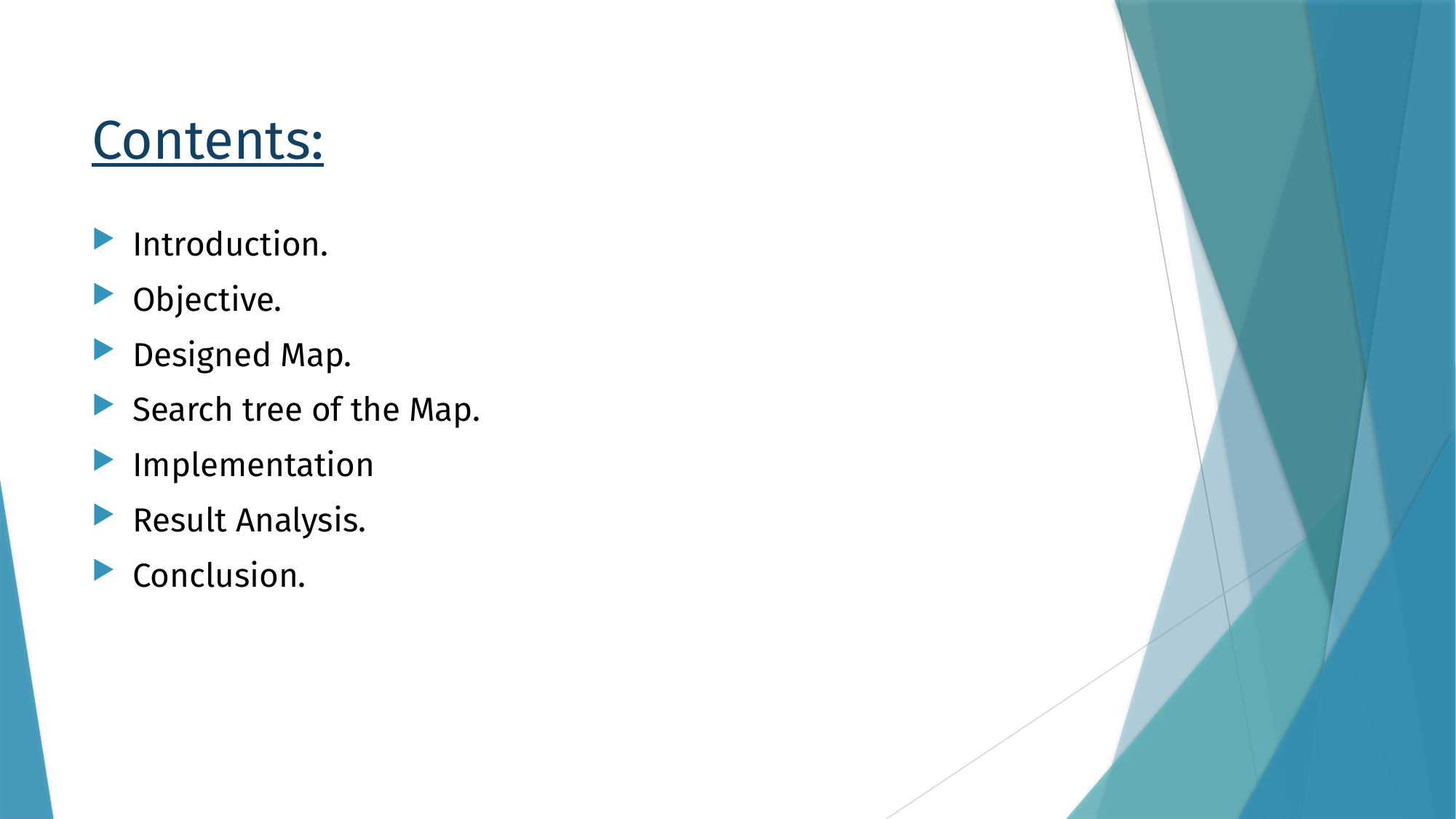

# Contents:
Introduction.
Objective.
Designed Map.
Search tree of the Map.
Implementation
Result Analysis.
Conclusion.